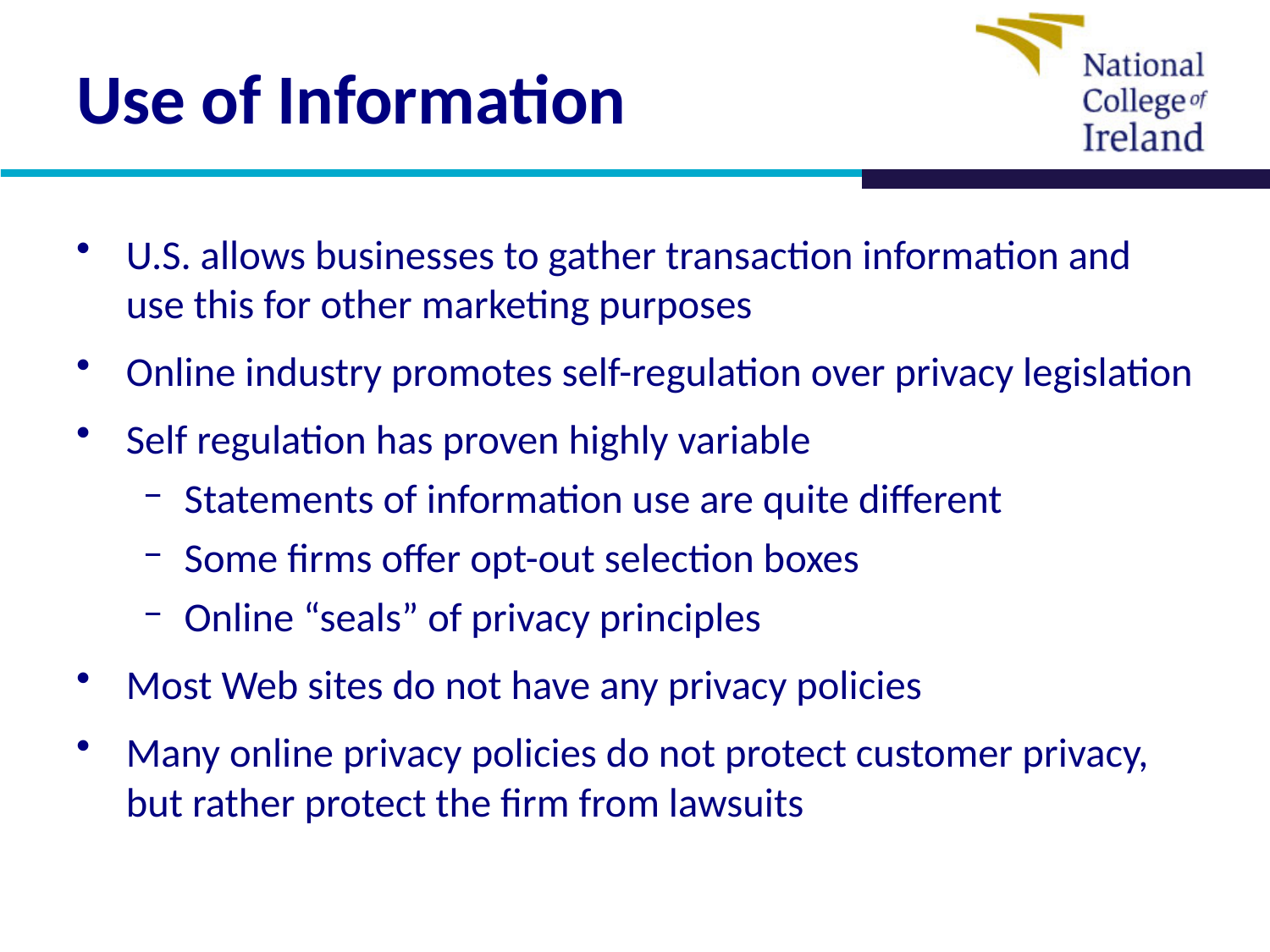

# Use of Information
U.S. allows businesses to gather transaction information and use this for other marketing purposes
Online industry promotes self-regulation over privacy legislation
Self regulation has proven highly variable
Statements of information use are quite different
Some firms offer opt-out selection boxes
Online “seals” of privacy principles
Most Web sites do not have any privacy policies
Many online privacy policies do not protect customer privacy, but rather protect the firm from lawsuits